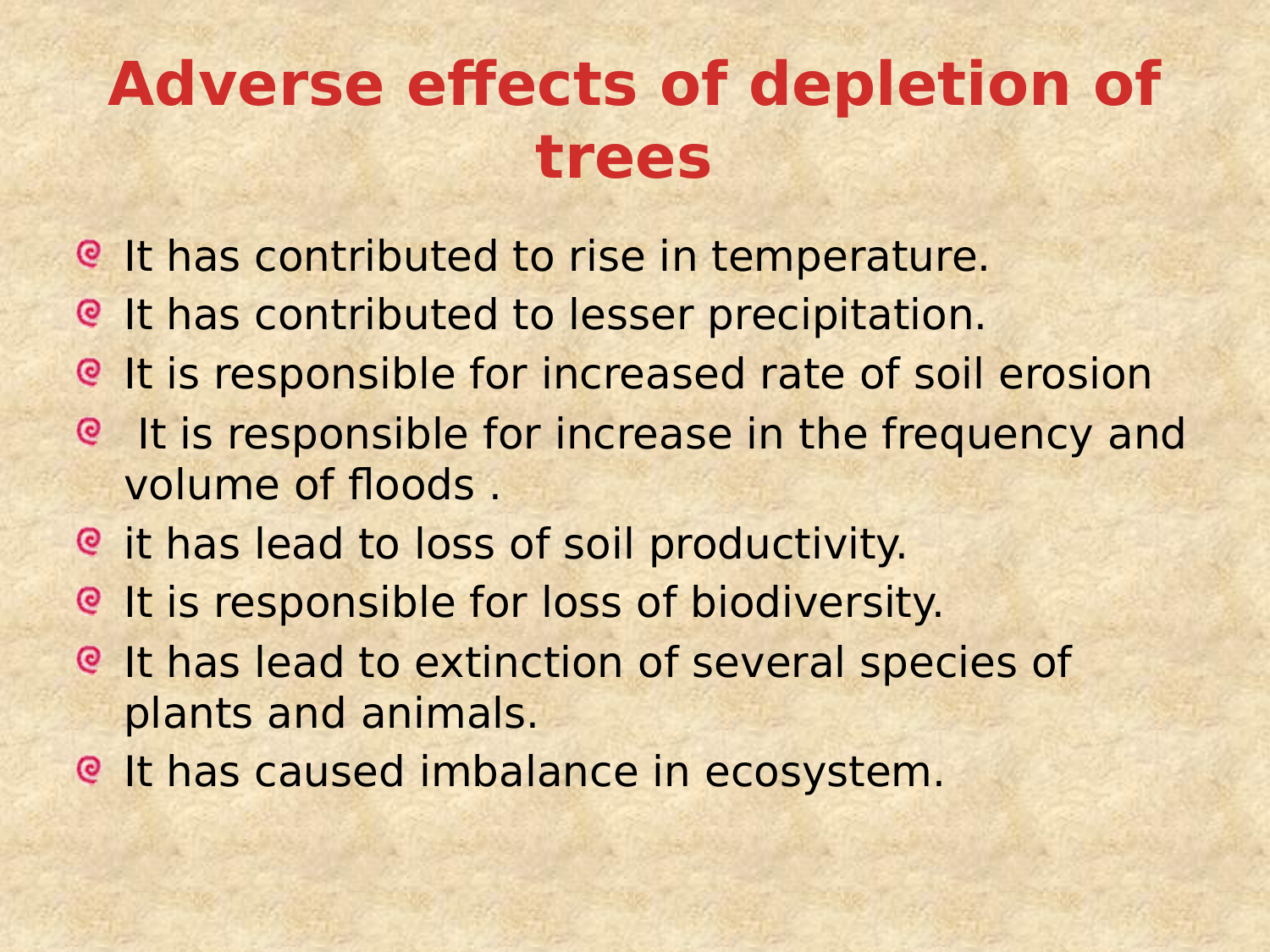

# Adverse effects of depletion of trees
It has contributed to rise in temperature.
It has contributed to lesser precipitation.
It is responsible for increased rate of soil erosion
 It is responsible for increase in the frequency and volume of floods .
it has lead to loss of soil productivity.
It is responsible for loss of biodiversity.
It has lead to extinction of several species of plants and animals.
It has caused imbalance in ecosystem.